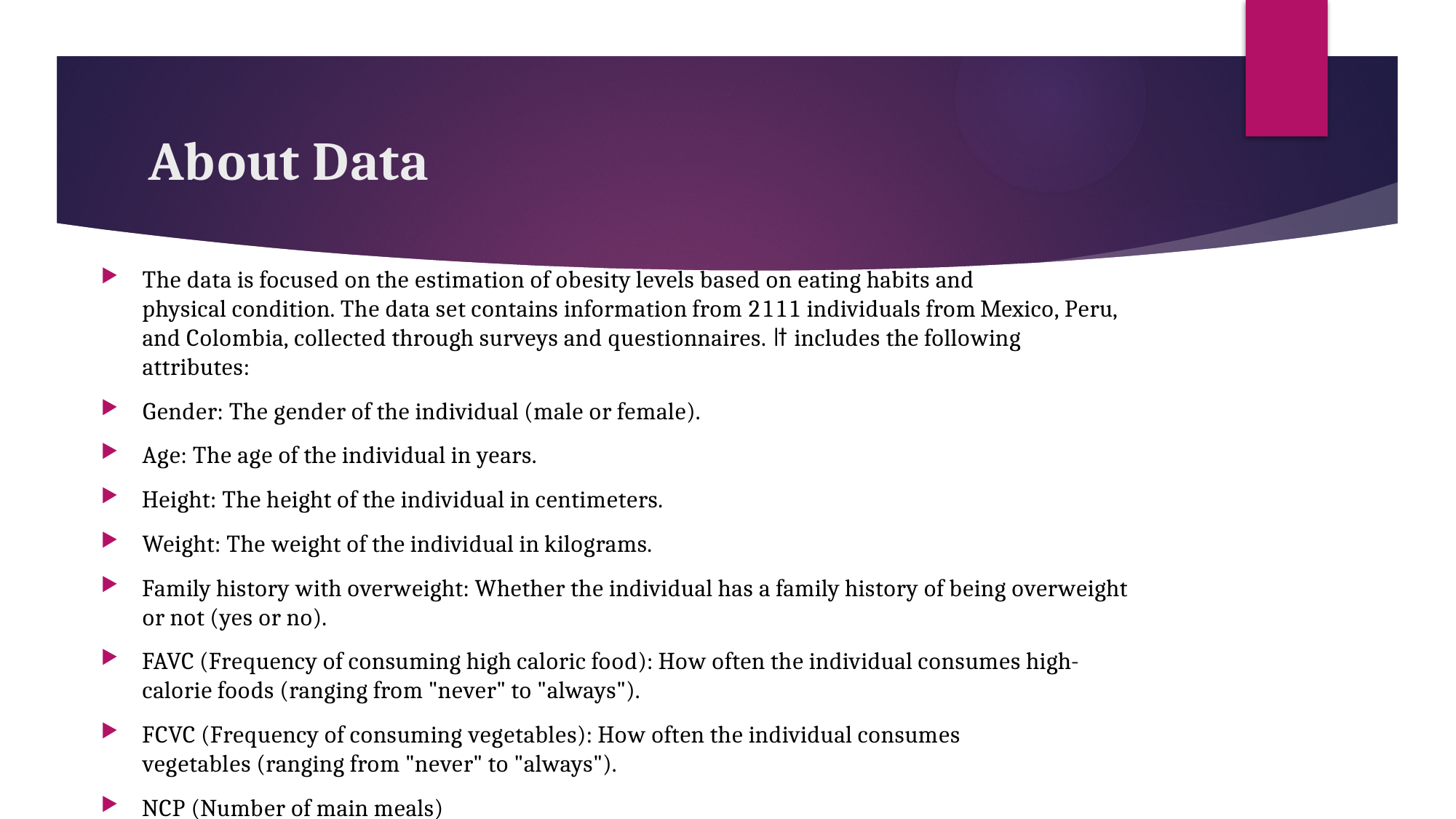

# About Data
The data is focused on the estimation of obesity levels based on eating habits and physical condition. The data set contains information from 2111 individuals from Mexico, Peru, and Colombia, collected through surveys and questionnaires. It includes the following attributes:
Gender: The gender of the individual (male or female).
Age: The age of the individual in years.
Height: The height of the individual in centimeters.
Weight: The weight of the individual in kilograms.
Family history with overweight: Whether the individual has a family history of being overweight or not (yes or no).
FAVC (Frequency of consuming high caloric food): How often the individual consumes high-calorie foods (ranging from "never" to "always").
FCVC (Frequency of consuming vegetables): How often the individual consumes vegetables (ranging from "never" to "always").
NCP (Number of main meals)